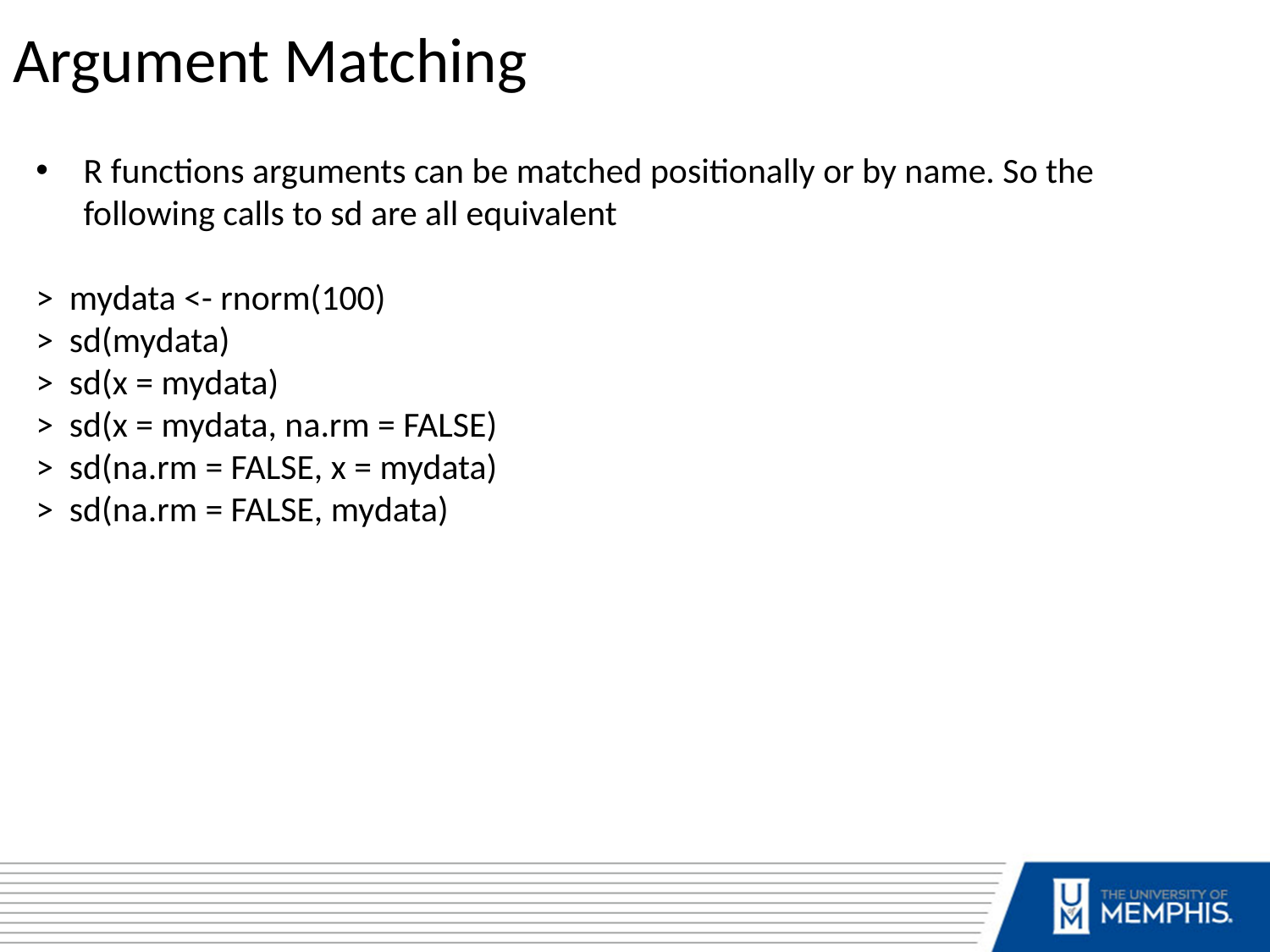

Argument Matching
R functions arguments can be matched positionally or by name. So the following calls to sd are all equivalent

>  mydata <- rnorm(100)
>  sd(mydata)
>  sd(x = mydata)
>  sd(x = mydata, na.rm = FALSE)
>  sd(na.rm = FALSE, x = mydata)
>  sd(na.rm = FALSE, mydata)